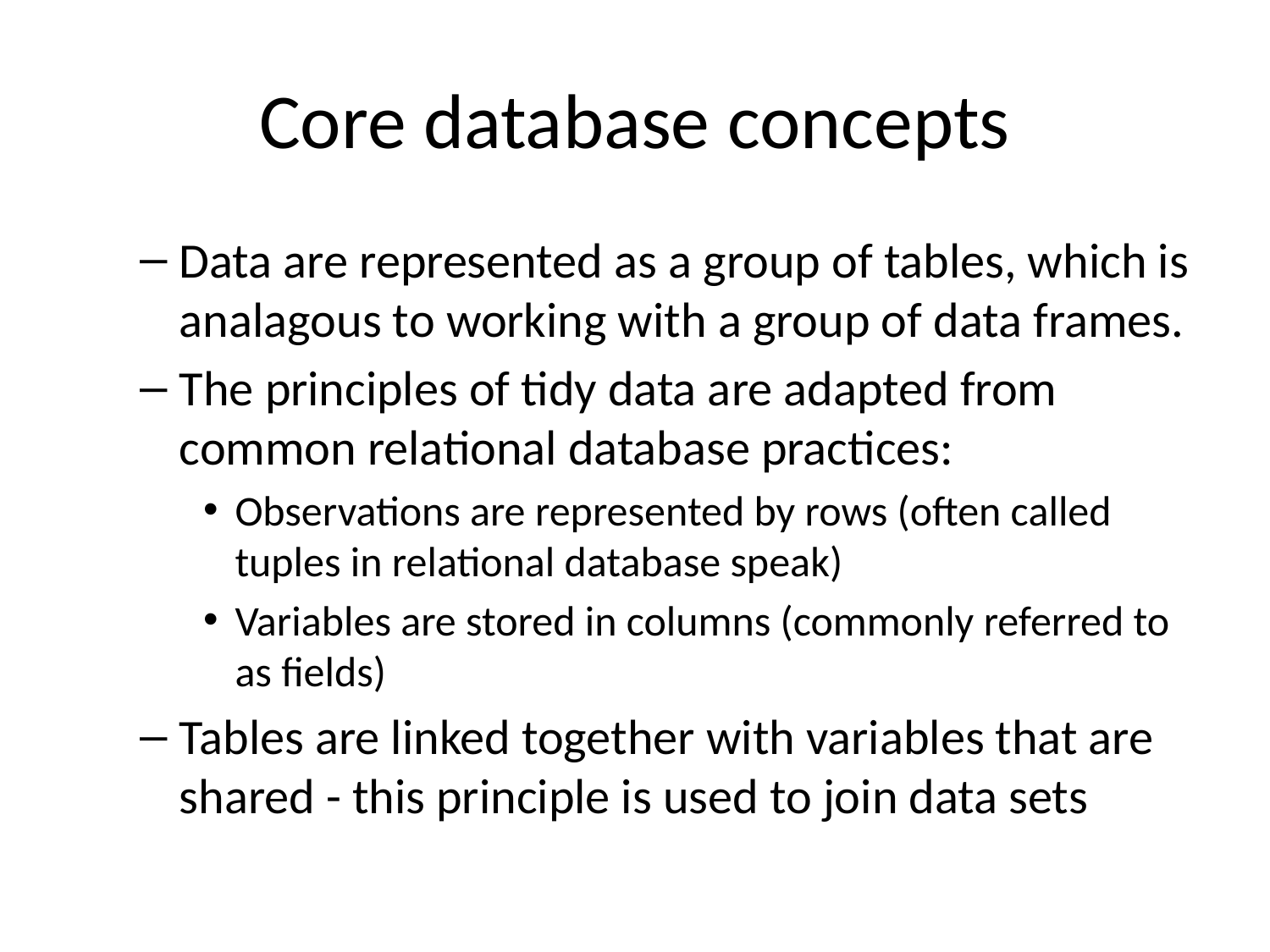

# Core database concepts
Data are represented as a group of tables, which is analagous to working with a group of data frames.
The principles of tidy data are adapted from common relational database practices:
Observations are represented by rows (often called tuples in relational database speak)
Variables are stored in columns (commonly referred to as fields)
Tables are linked together with variables that are shared - this principle is used to join data sets